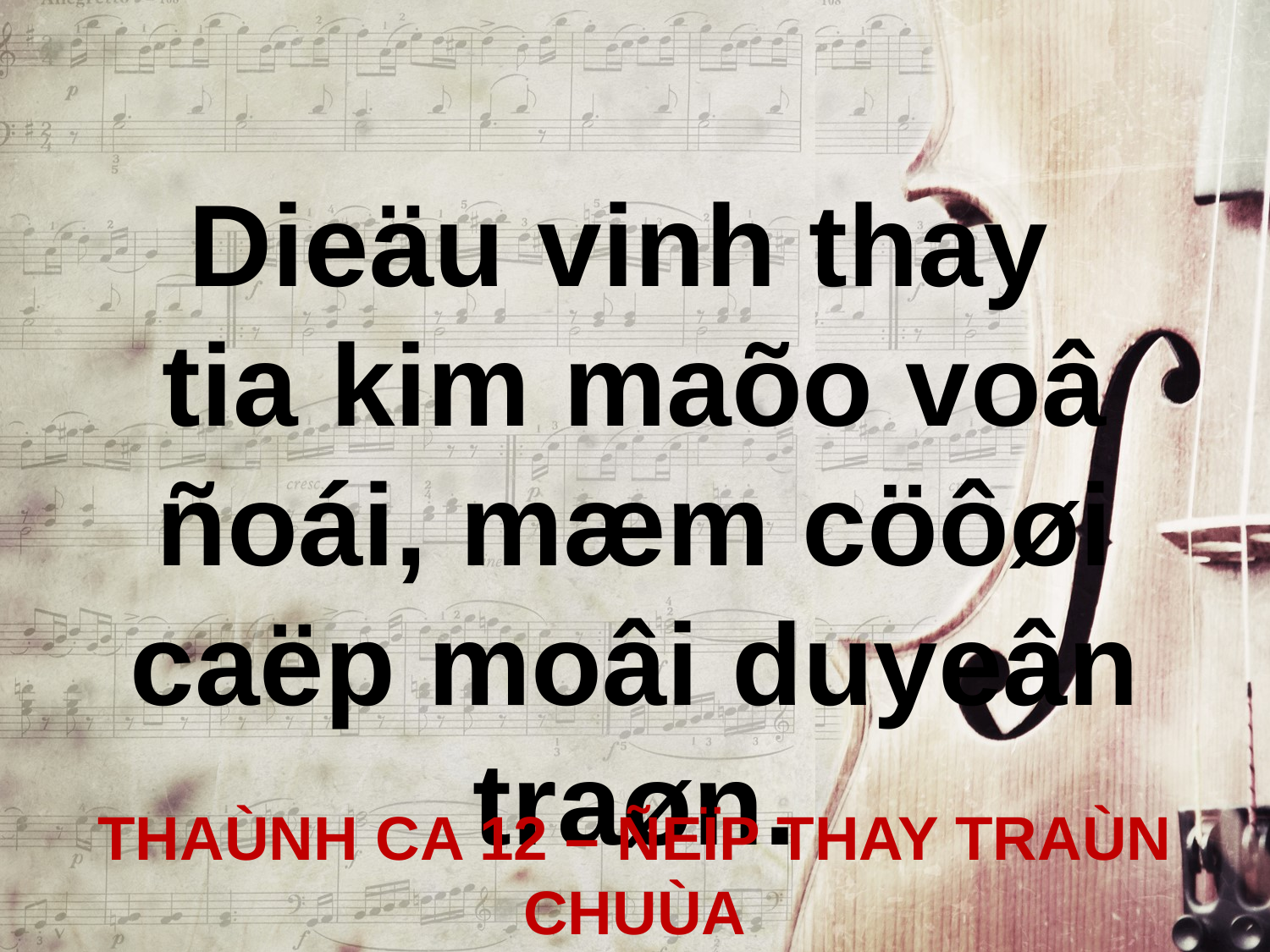

Dieäu vinh thay
tia kim maõo voâ ñoái, mæm cöôøi caëp moâi duyeân traøn.
THAÙNH CA 12 – ÑEÏP THAY TRAÙN CHUÙA